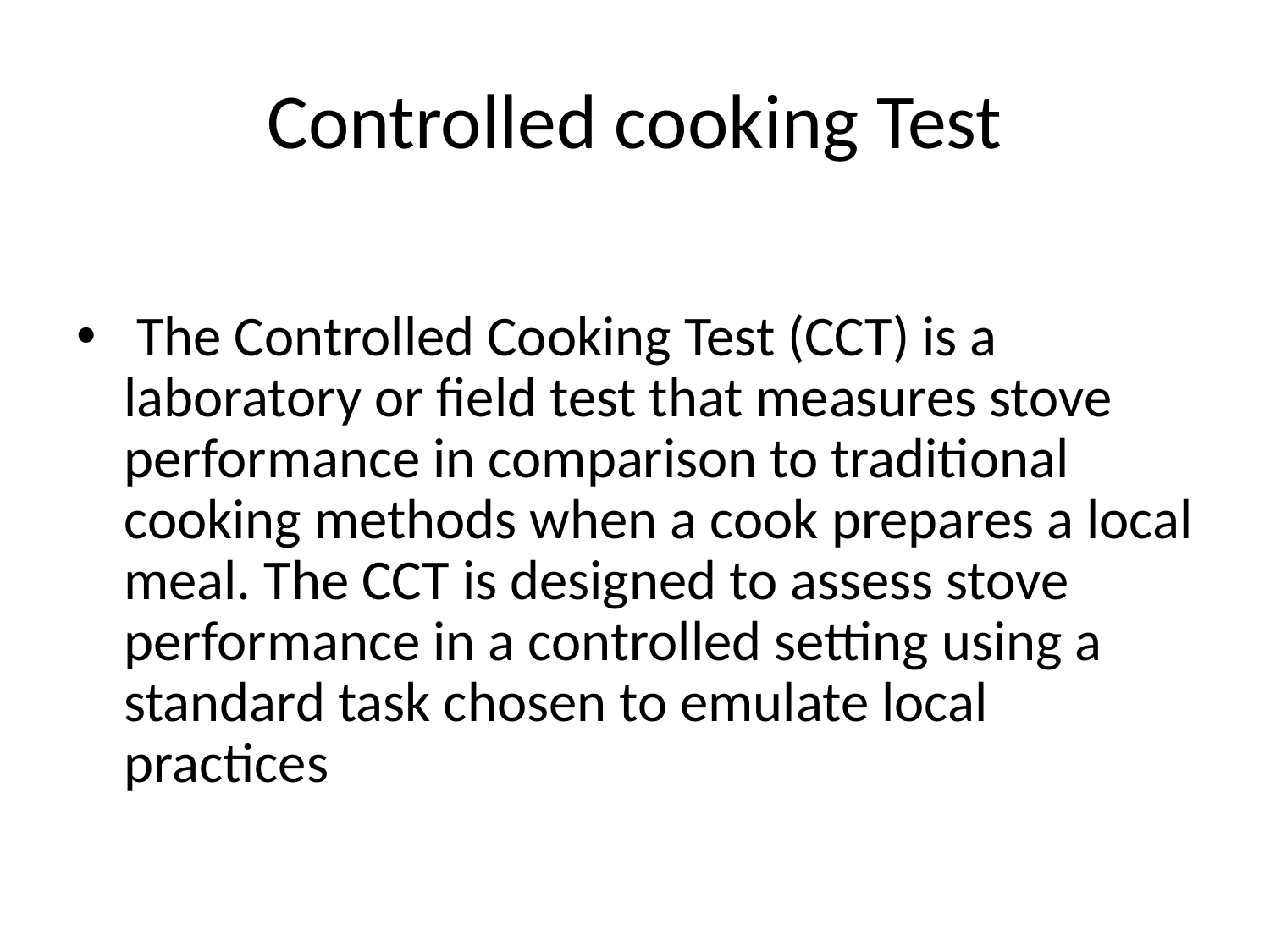

# Controlled cooking Test

 The Controlled Cooking Test (CCT) is a laboratory or field test that measures stove performance in comparison to traditional cooking methods when a cook prepares a local meal. The CCT is designed to assess stove performance in a controlled setting using a standard task chosen to emulate local practices